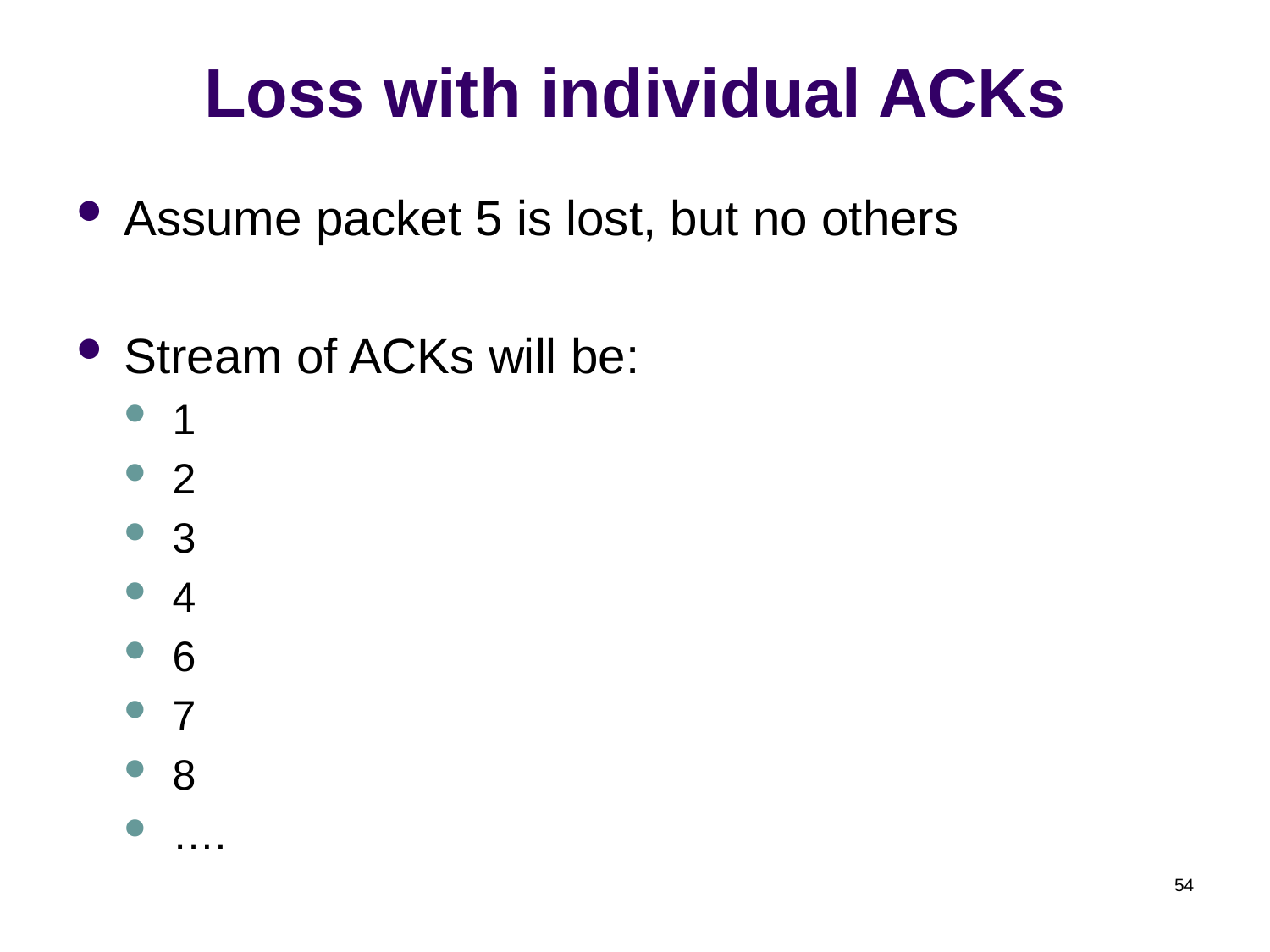

# Loss with individual ACKs
Assume packet 5 is lost, but no others

Stream of ACKs will be:
1
2
3
4
6
7
8
….

54